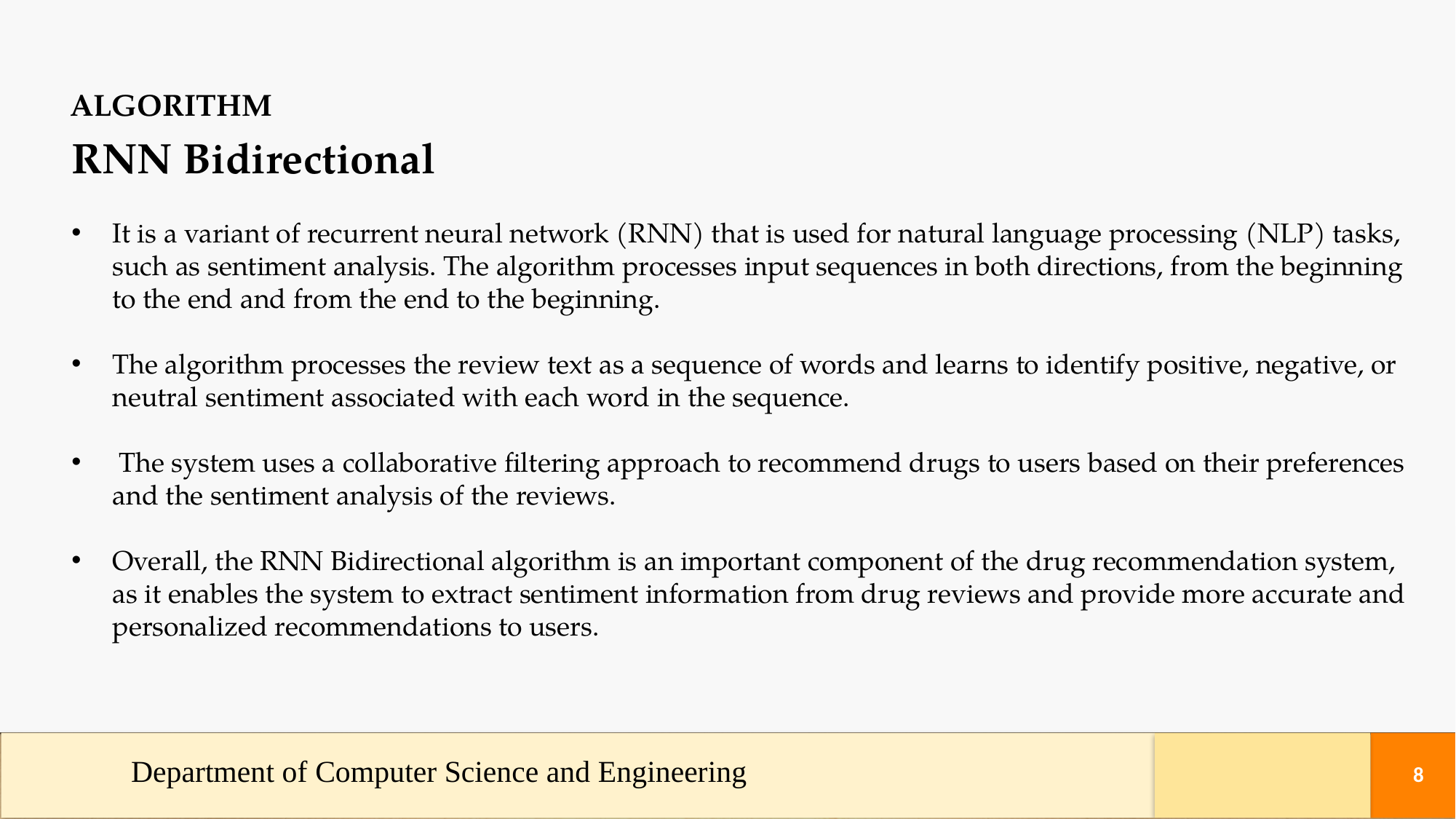

ALGORITHM

RNN Bidirectional

It is a variant of recurrent neural network (RNN) that is used for natural language processing (NLP) tasks, such as sentiment analysis. The algorithm processes input sequences in both directions, from the beginning to the end and from the end to the beginning.

The algorithm processes the review text as a sequence of words and learns to identify positive, negative, or neutral sentiment associated with each word in the sequence.

 The system uses a collaborative filtering approach to recommend drugs to users based on their preferences and the sentiment analysis of the reviews.

Overall, the RNN Bidirectional algorithm is an important component of the drug recommendation system, as it enables the system to extract sentiment information from drug reviews and provide more accurate and personalized recommendations to users.

Department of Computer Science and Engineering
8